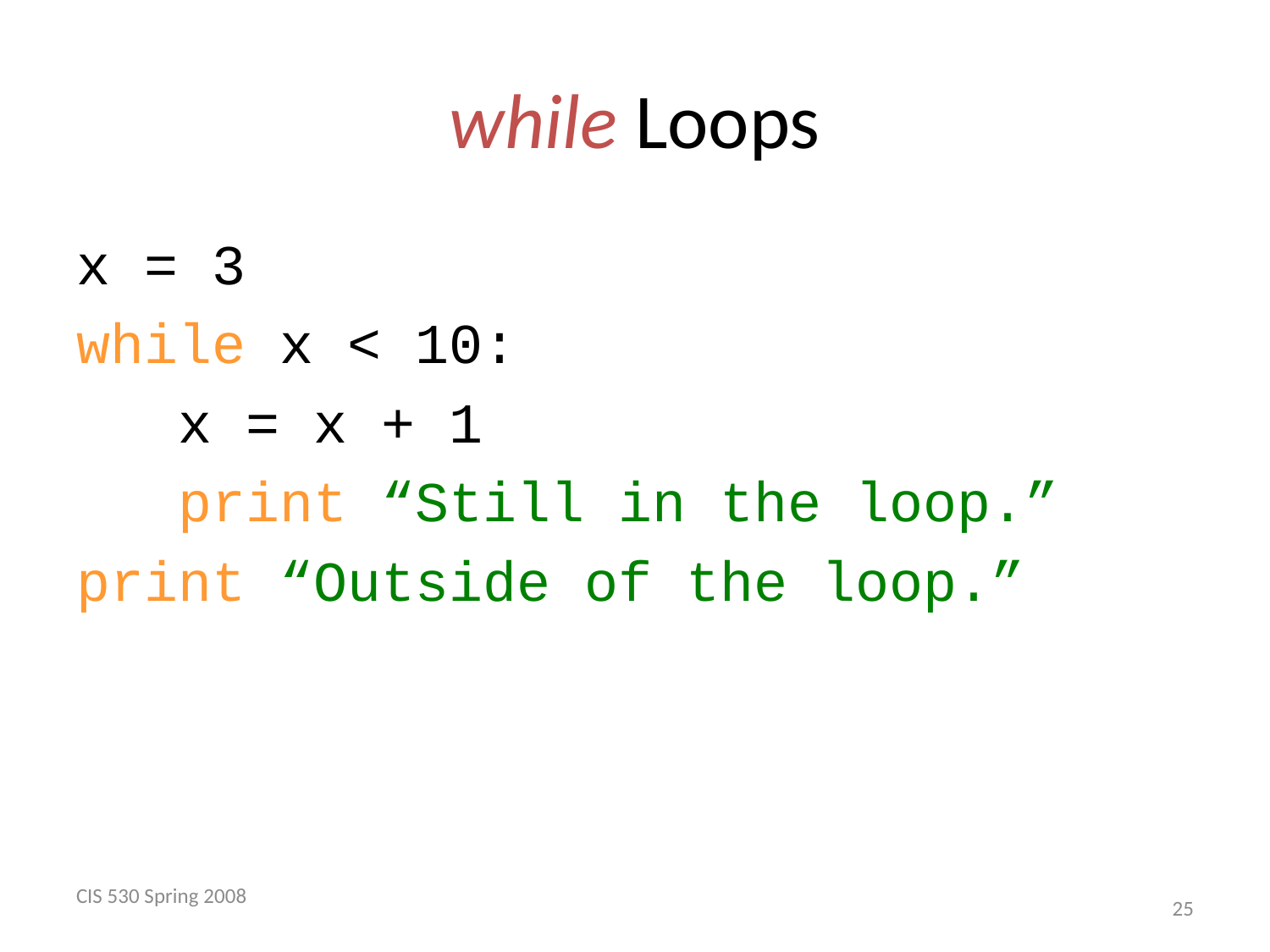

# while Loops
x = 3
while x < 10:
   x = x + 1
   print “Still in the loop.”
print “Outside of the loop.”
CIS 530 Spring 2008

       25